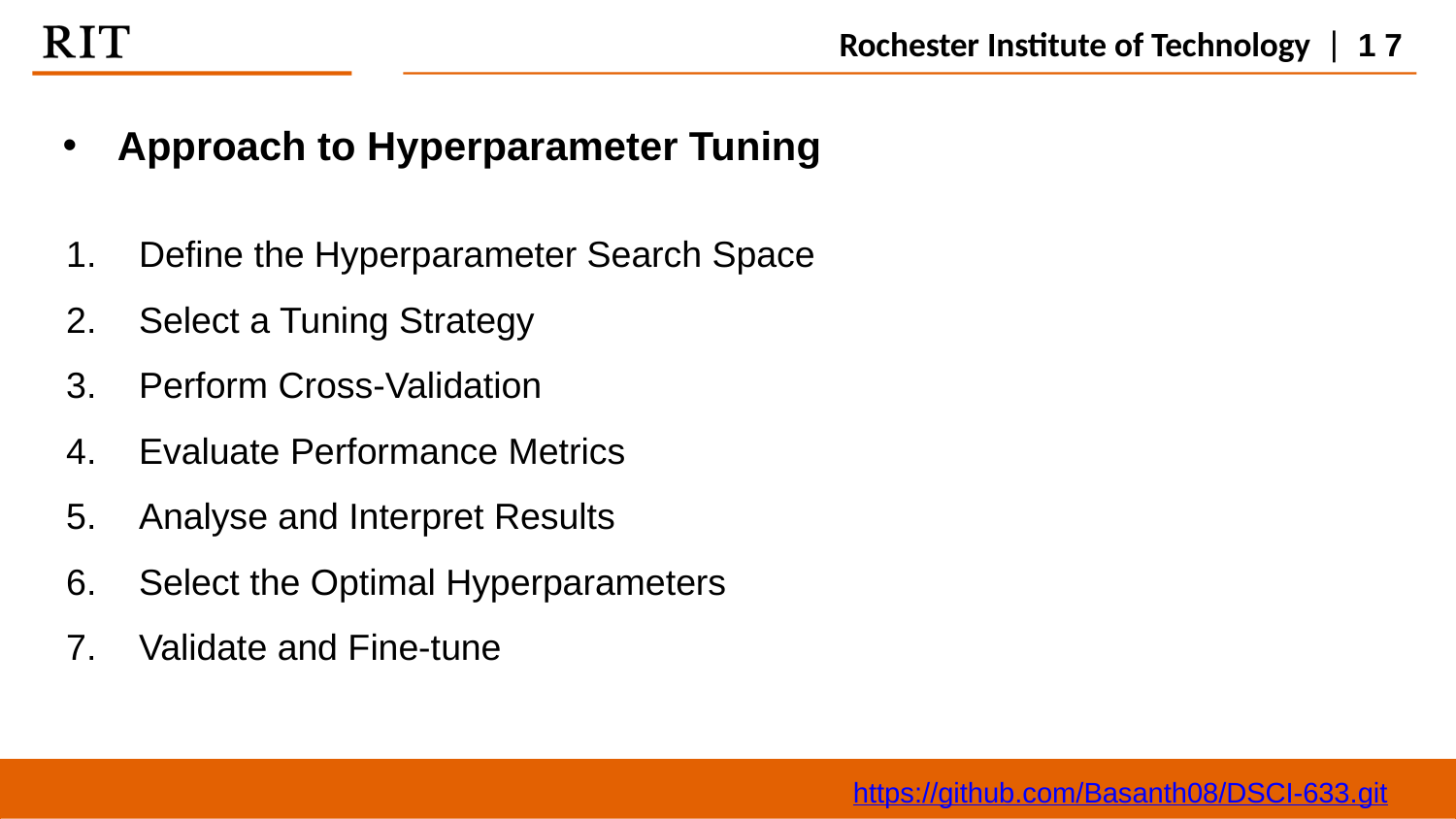

Rochester Institute of Technology | 17

# Approach to Hyperparameter Tuning
Define the Hyperparameter Search Space
Select a Tuning Strategy
Perform Cross-Validation
Evaluate Performance Metrics
Analyse and Interpret Results
Select the Optimal Hyperparameters
Validate and Fine-tune

https://github.com/Basanth08/DSCI-633.git